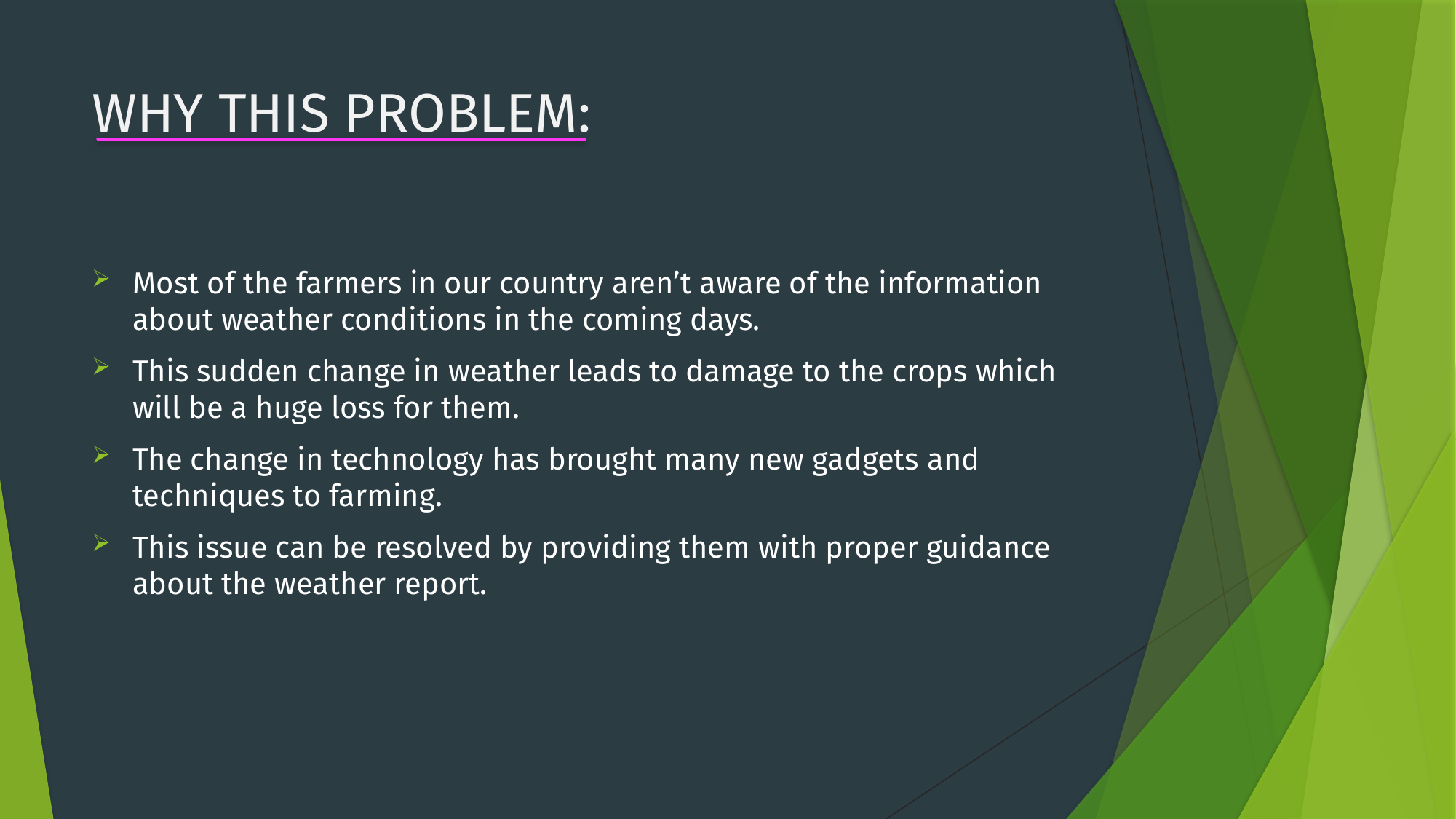

# WHY THIS PROBLEM:
Most of the farmers in our country aren’t aware of the information about weather conditions in the coming days.
This sudden change in weather leads to damage to the crops which will be a huge loss for them.
The change in technology has brought many new gadgets and techniques to farming.
This issue can be resolved by providing them with proper guidance about the weather report.